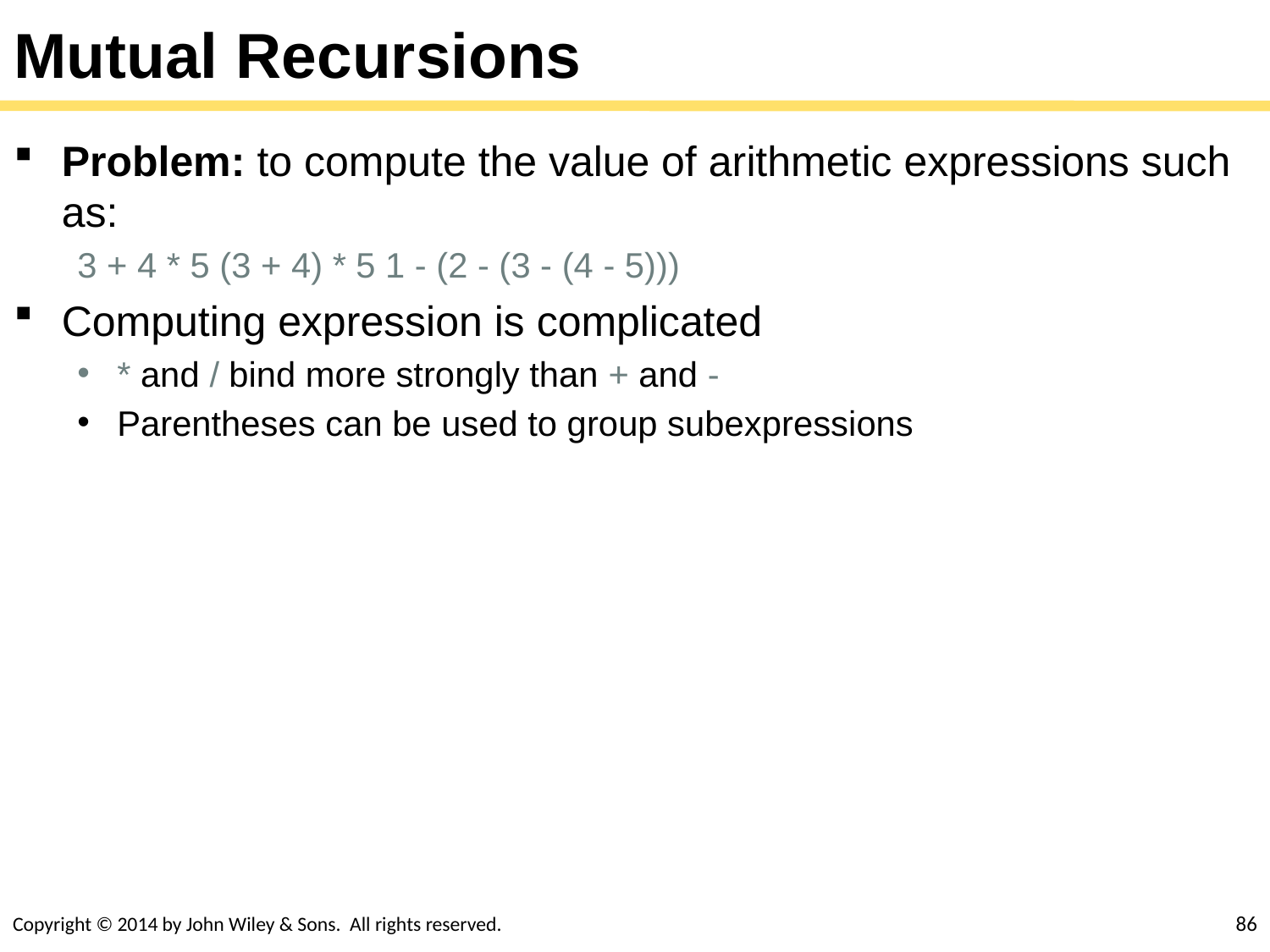

# Mutual Recursions
Problem: to compute the value of arithmetic expressions such as:
3 + 4 * 5 (3 + 4) * 5 1 - (2 - (3 - (4 - 5)))
Computing expression is complicated
* and / bind more strongly than + and -
Parentheses can be used to group subexpressions